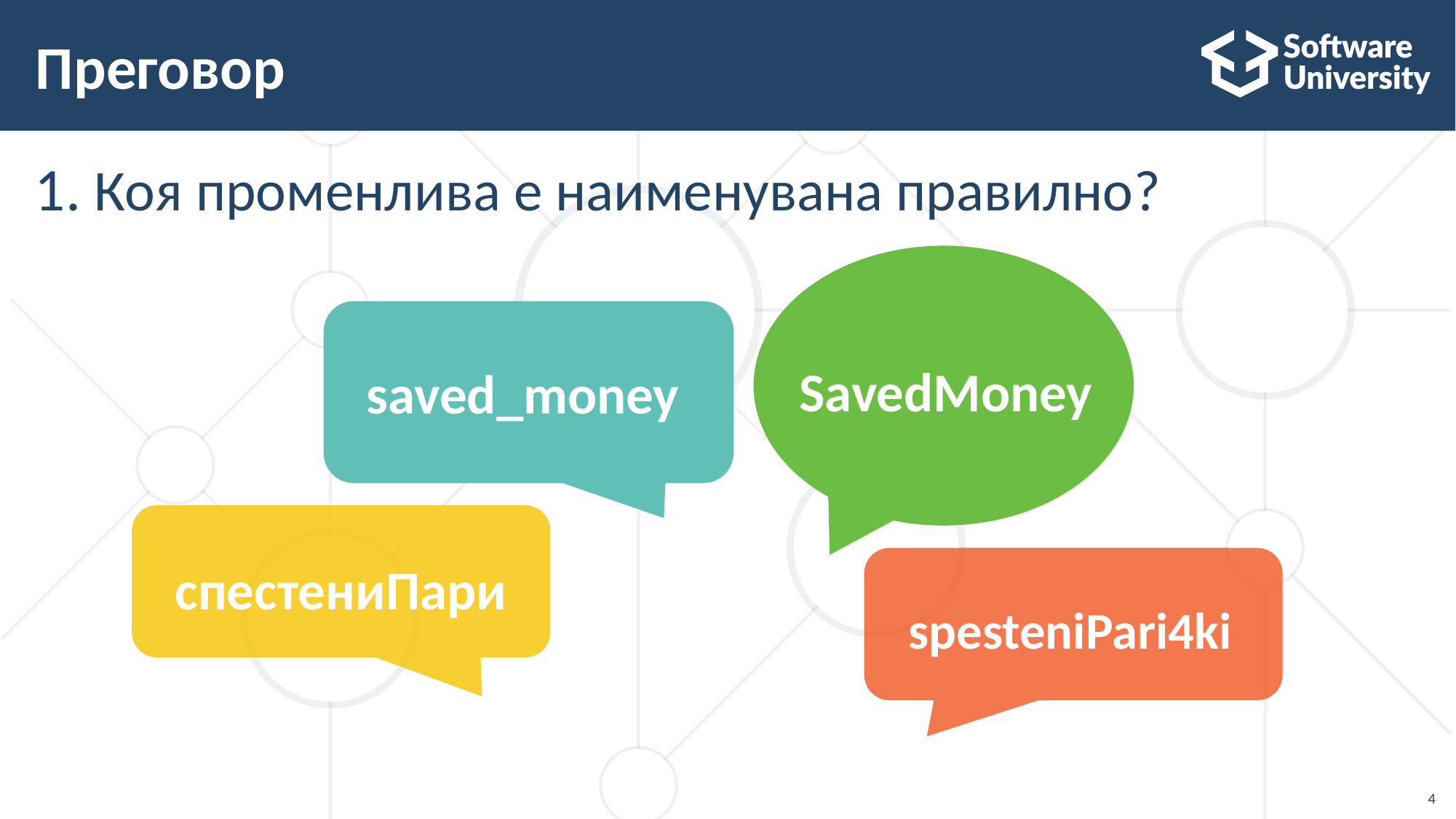

# Преговор
1. Коя променлива е наименувана правилно?

SavedMoney

saved_money

спестениПари

spesteniPari4ki
4